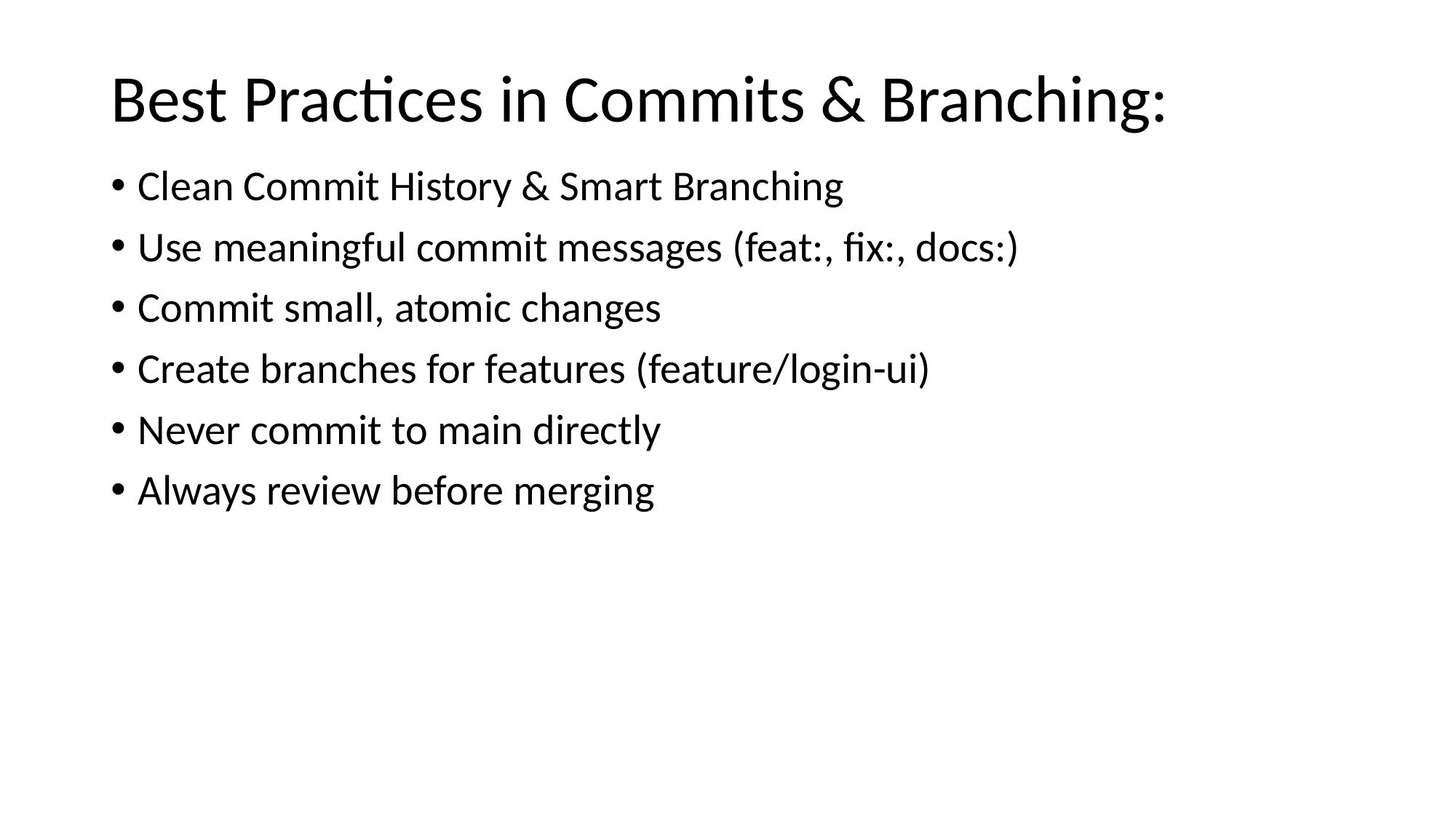

# Best Practices in Commits & Branching:
Clean Commit History & Smart Branching
Use meaningful commit messages (feat:, fix:, docs:)
Commit small, atomic changes
Create branches for features (feature/login-ui)
Never commit to main directly
Always review before merging